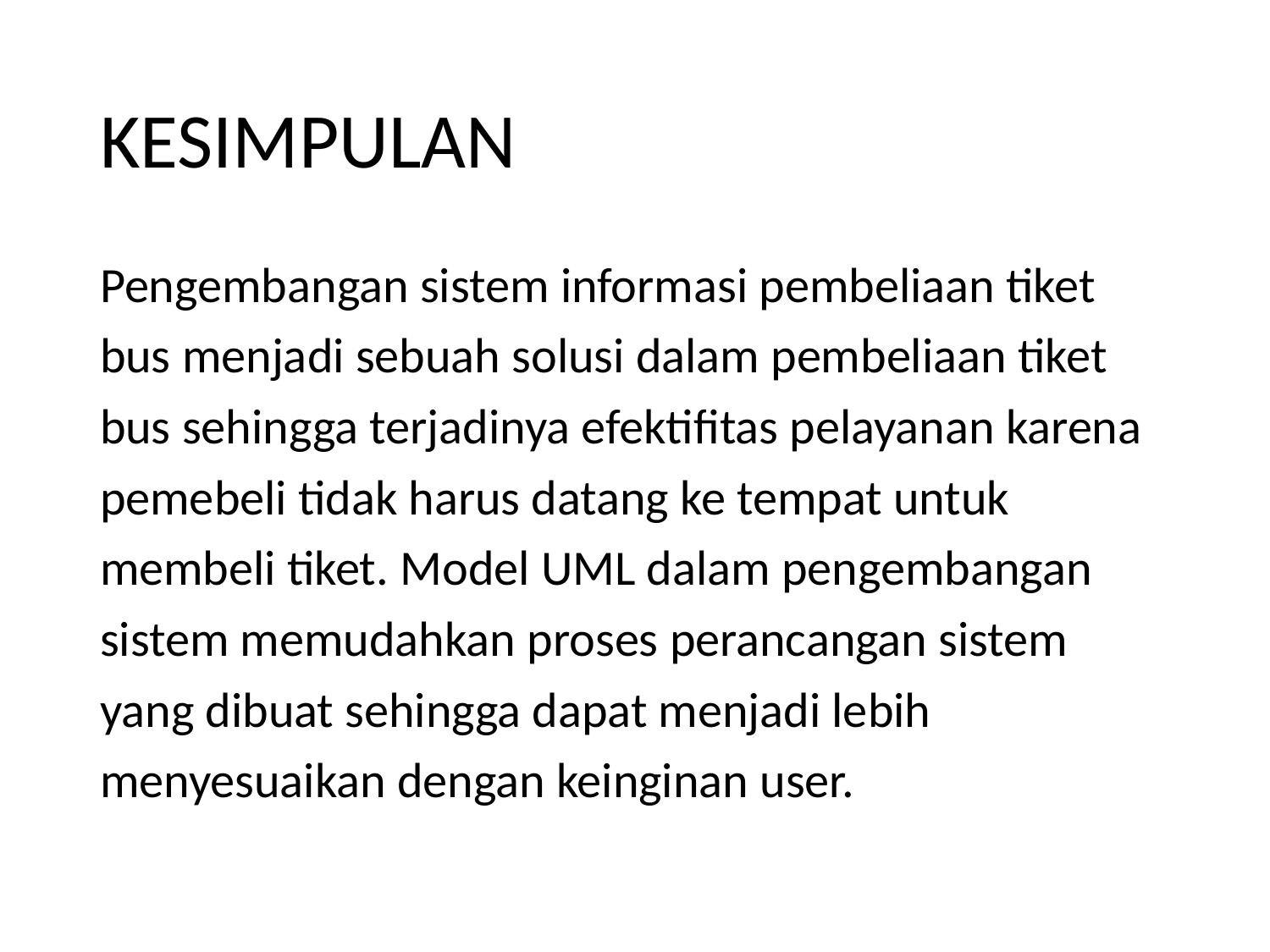

# KESIMPULAN
Pengembangan sistem informasi pembeliaan tiket
bus menjadi sebuah solusi dalam pembeliaan tiket
bus sehingga terjadinya efektifitas pelayanan karena
pemebeli tidak harus datang ke tempat untuk
membeli tiket. Model UML dalam pengembangan
sistem memudahkan proses perancangan sistem
yang dibuat sehingga dapat menjadi lebih
menyesuaikan dengan keinginan user.